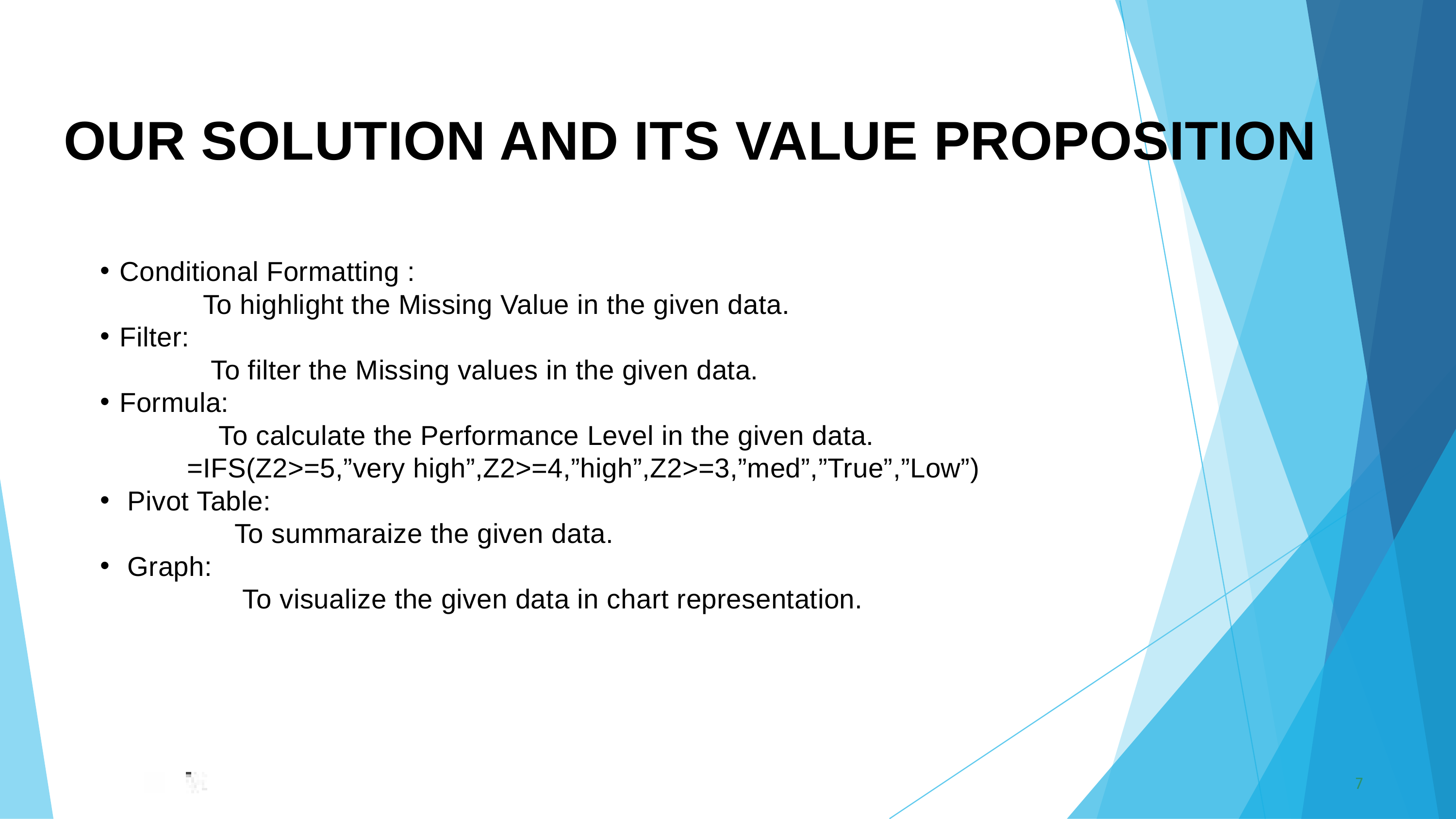

OUR SOLUTION AND ITS VALUE PROPOSITION
Conditional Formatting :
             To highlight the Missing Value in the given data.
Filter:
              To filter the Missing values in the given data.
Formula:
               To calculate the Performance Level in the given data.
           =IFS(Z2>=5,”very high”,Z2>=4,”high”,Z2>=3,”med”,”True”,”Low”)
 Pivot Table:
                 To summaraize the given data.
 Graph:
                  To visualize the given data in chart representation.

7